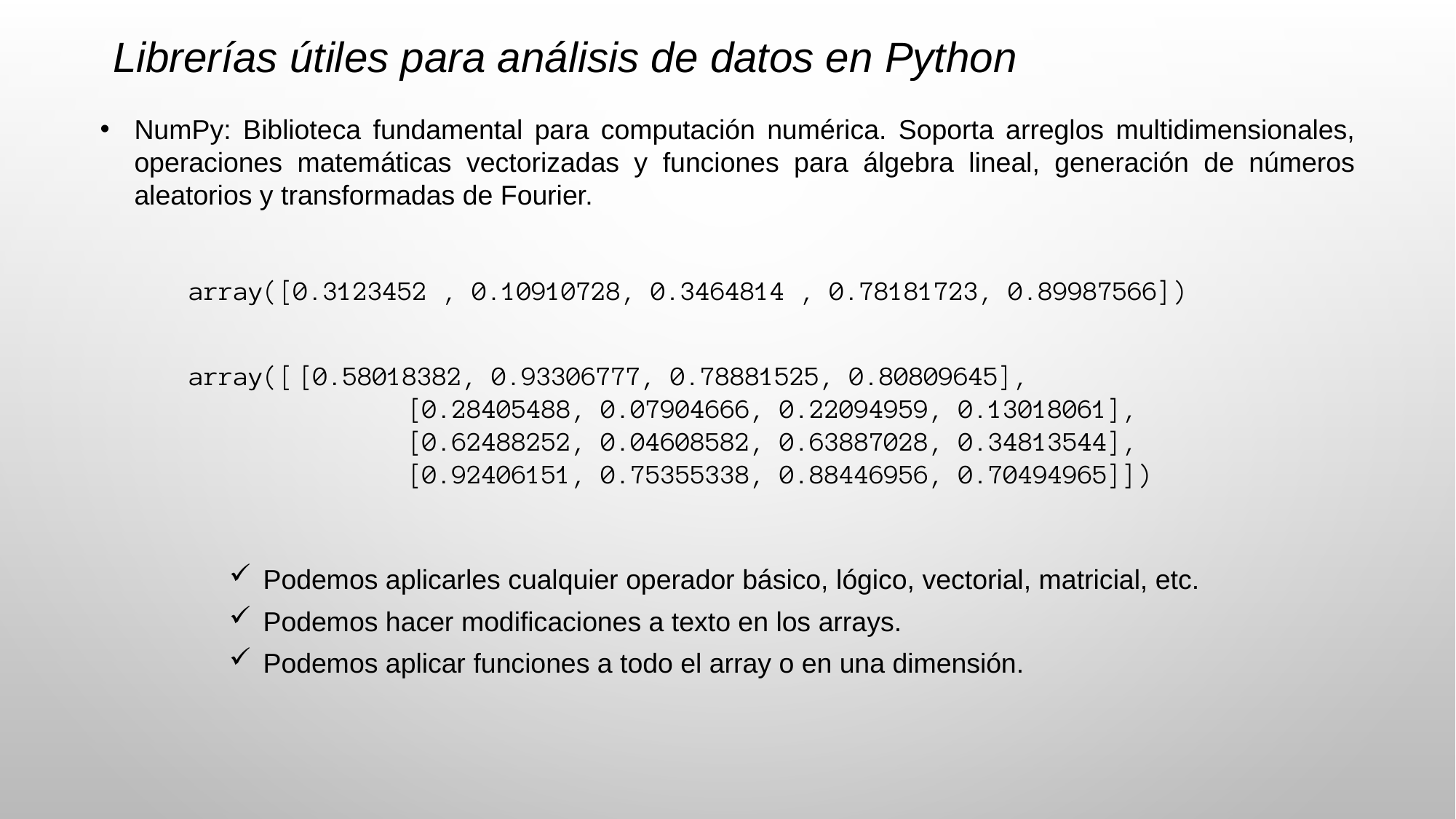

Librerías útiles para análisis de datos en Python
NumPy: Biblioteca fundamental para computación numérica. Soporta arreglos multidimensionales, operaciones matemáticas vectorizadas y funciones para álgebra lineal, generación de números aleatorios y transformadas de Fourier.
array([0.3123452 , 0.10910728, 0.3464814 , 0.78181723, 0.89987566])
array([	[0.58018382, 0.93306777, 0.78881525, 0.80809645],
		[0.28405488, 0.07904666, 0.22094959, 0.13018061],
		[0.62488252, 0.04608582, 0.63887028, 0.34813544],
		[0.92406151, 0.75355338, 0.88446956, 0.70494965]])
Podemos aplicarles cualquier operador básico, lógico, vectorial, matricial, etc.
Podemos hacer modificaciones a texto en los arrays.
Podemos aplicar funciones a todo el array o en una dimensión.